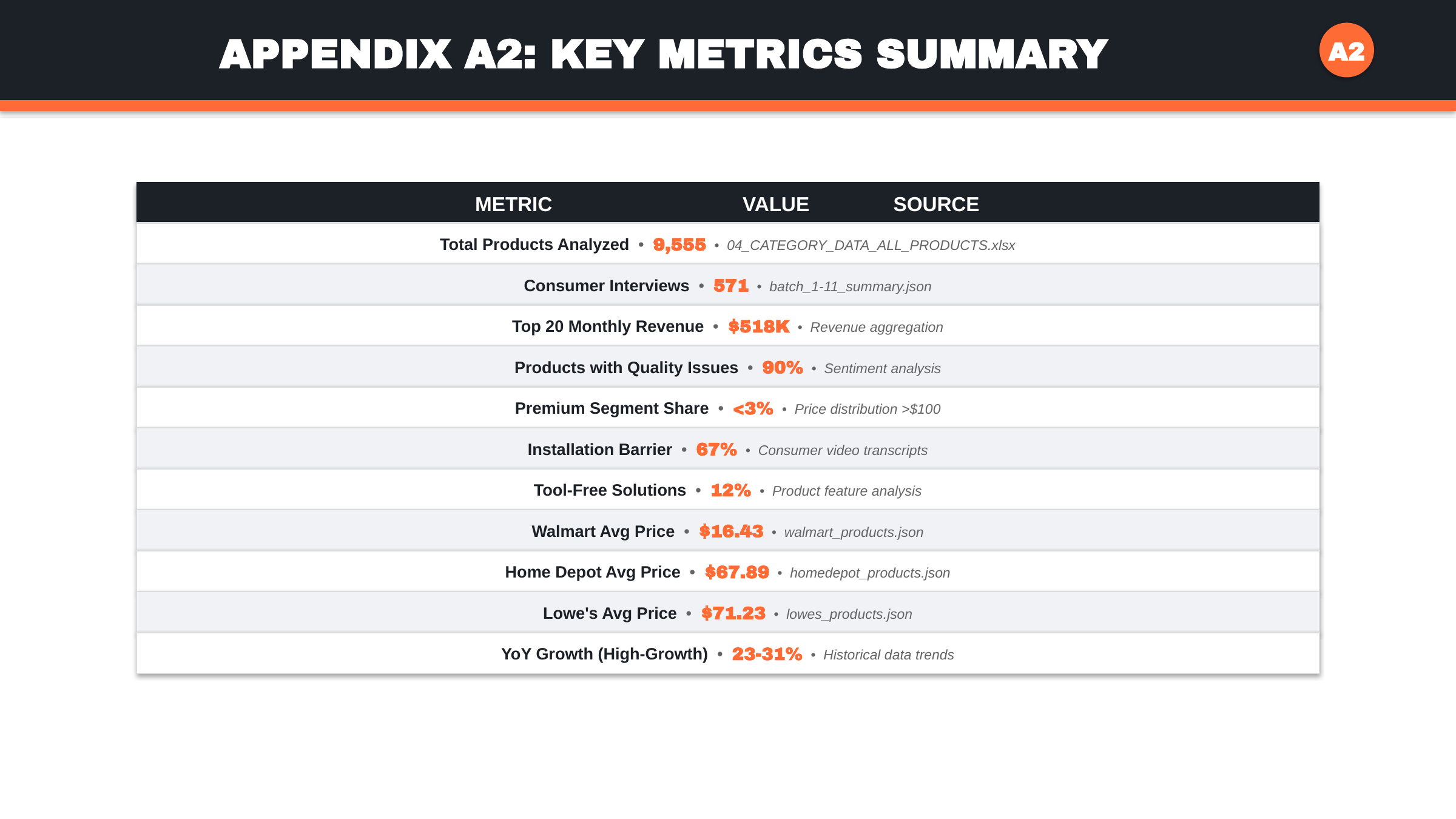

APPENDIX A2: KEY METRICS SUMMARY

A2

METRIC                                  VALUE               SOURCE

Total Products Analyzed  •  9,555  •  04_CATEGORY_DATA_ALL_PRODUCTS.xlsx

Consumer Interviews  •  571  •  batch_1-11_summary.json

Top 20 Monthly Revenue  •  $518K  •  Revenue aggregation

Products with Quality Issues  •  90%  •  Sentiment analysis

Premium Segment Share  •  <3%  •  Price distribution >$100

Installation Barrier  •  67%  •  Consumer video transcripts

Tool-Free Solutions  •  12%  •  Product feature analysis

Walmart Avg Price  •  $16.43  •  walmart_products.json

Home Depot Avg Price  •  $67.89  •  homedepot_products.json

Lowe's Avg Price  •  $71.23  •  lowes_products.json

YoY Growth (High-Growth)  •  23-31%  •  Historical data trends